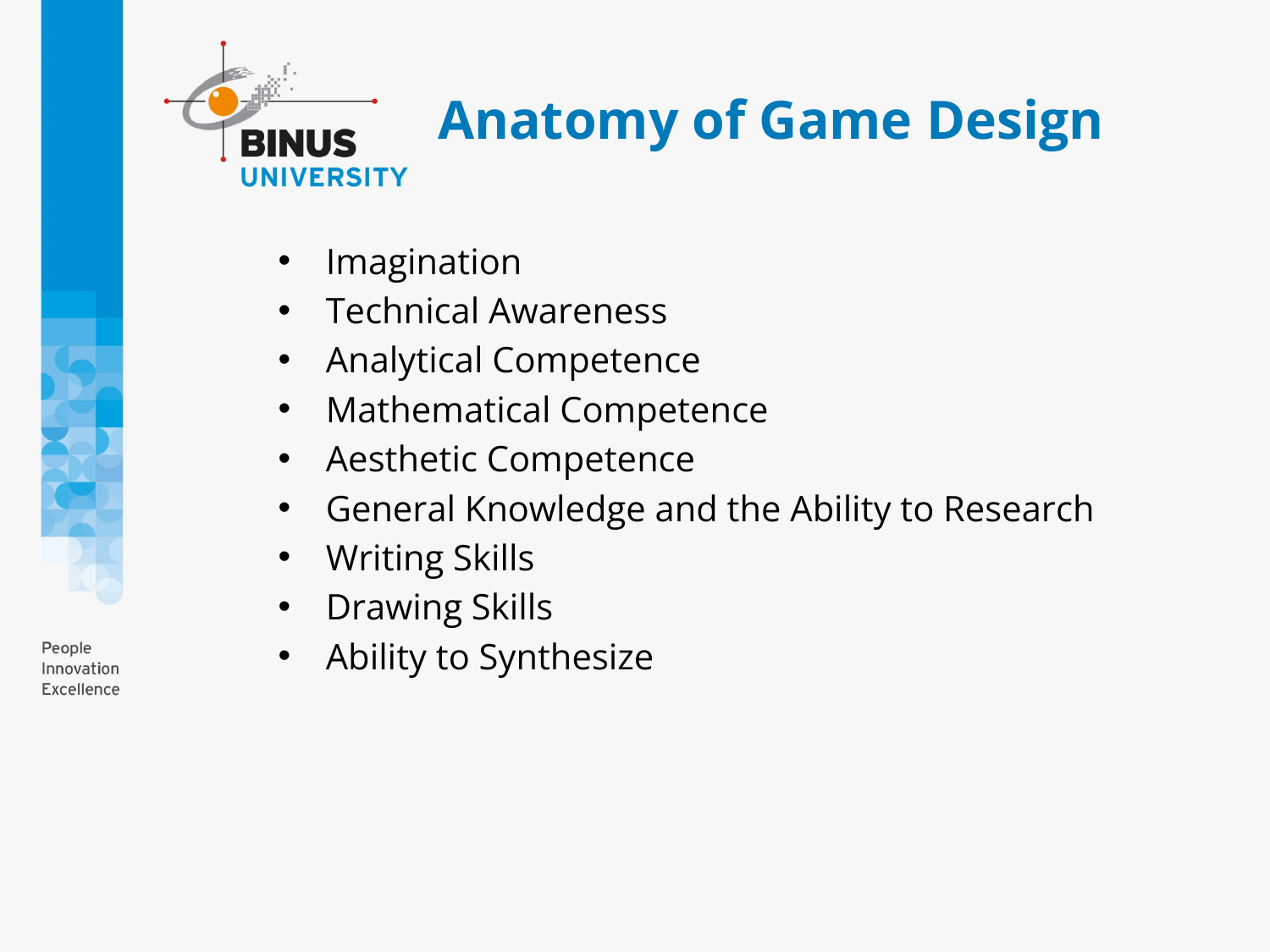

# Anatomy of Game Design
Imagination
Technical Awareness
Analytical Competence
Mathematical Competence
Aesthetic Competence
General Knowledge and the Ability to Research
Writing Skills
Drawing Skills
Ability to Synthesize